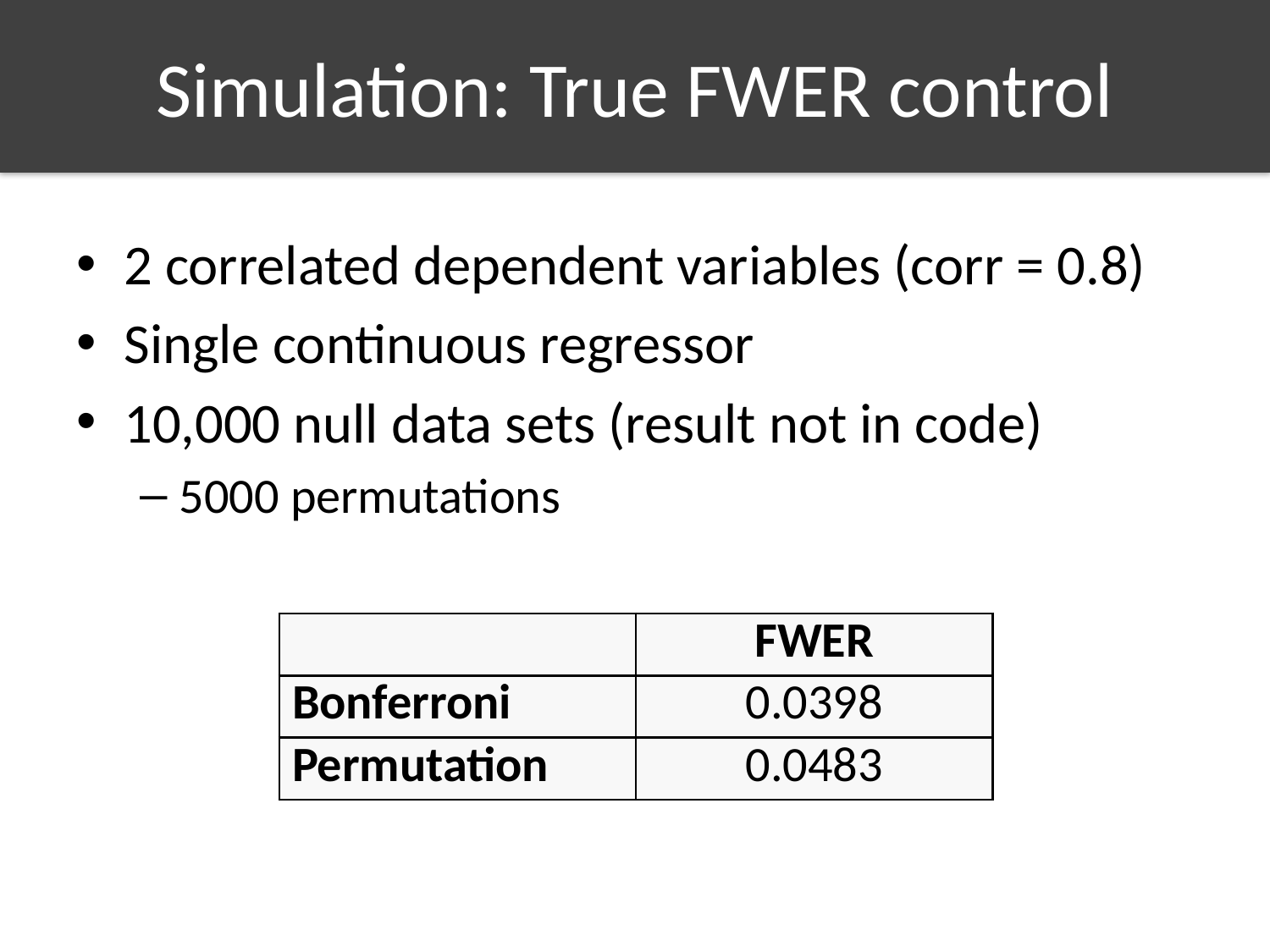

# Simulation: True FWER control
2 correlated dependent variables (corr = 0.8)
Single continuous regressor
10,000 null data sets (result not in code)
5000 permutations

|  | FWER |
| --- | --- |
| Bonferroni | 0.0398 |
| Permutation | 0.0483 |